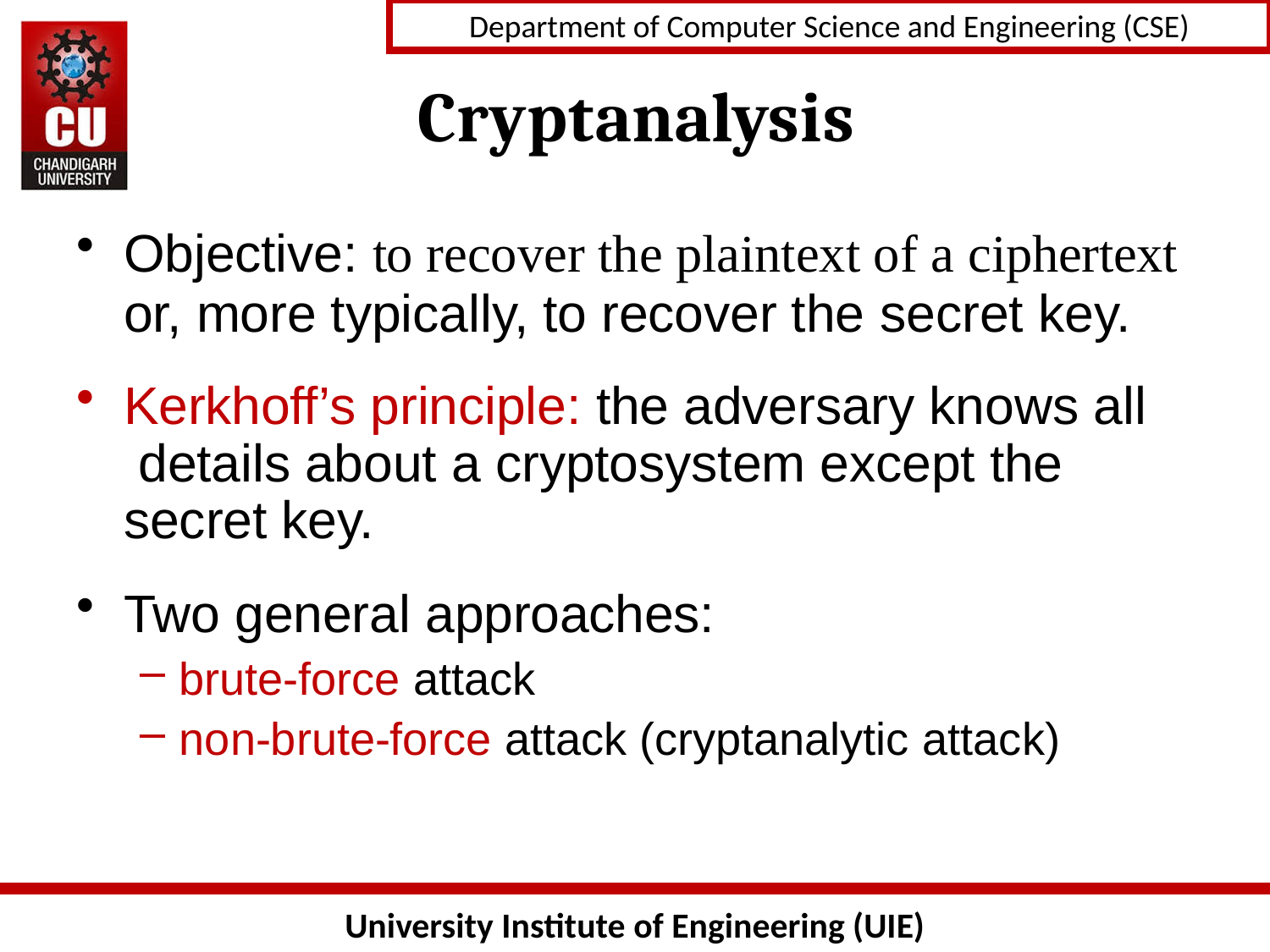

# Cryptanalysis
Objective: to recover the plaintext of a ciphertext
or, more typically, to recover the secret key.
Kerkhoff’s principle: the adversary knows all  details about a cryptosystem except the  secret key.
Two general approaches:
brute-force attack
non-brute-force attack (cryptanalytic attack)